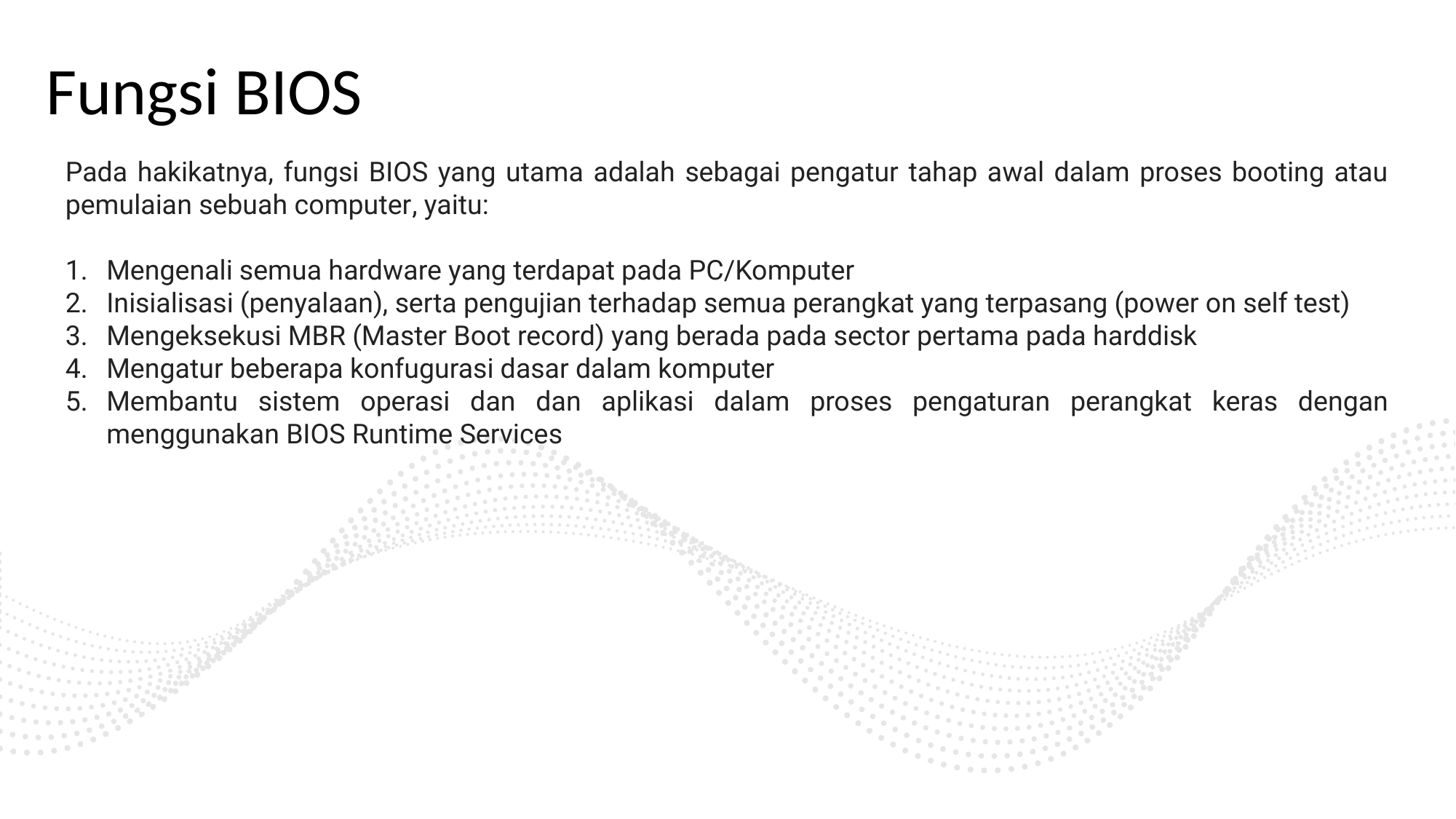

# Fungsi BIOS
Pada hakikatnya, fungsi BIOS yang utama adalah sebagai pengatur tahap awal dalam proses booting atau pemulaian sebuah computer, yaitu:

Mengenali semua hardware yang terdapat pada PC/Komputer
Inisialisasi (penyalaan), serta pengujian terhadap semua perangkat yang terpasang (power on self test)
Mengeksekusi MBR (Master Boot record) yang berada pada sector pertama pada harddisk
Mengatur beberapa konfugurasi dasar dalam komputer
Membantu sistem operasi dan dan aplikasi dalam proses pengaturan perangkat keras dengan menggunakan BIOS Runtime Services